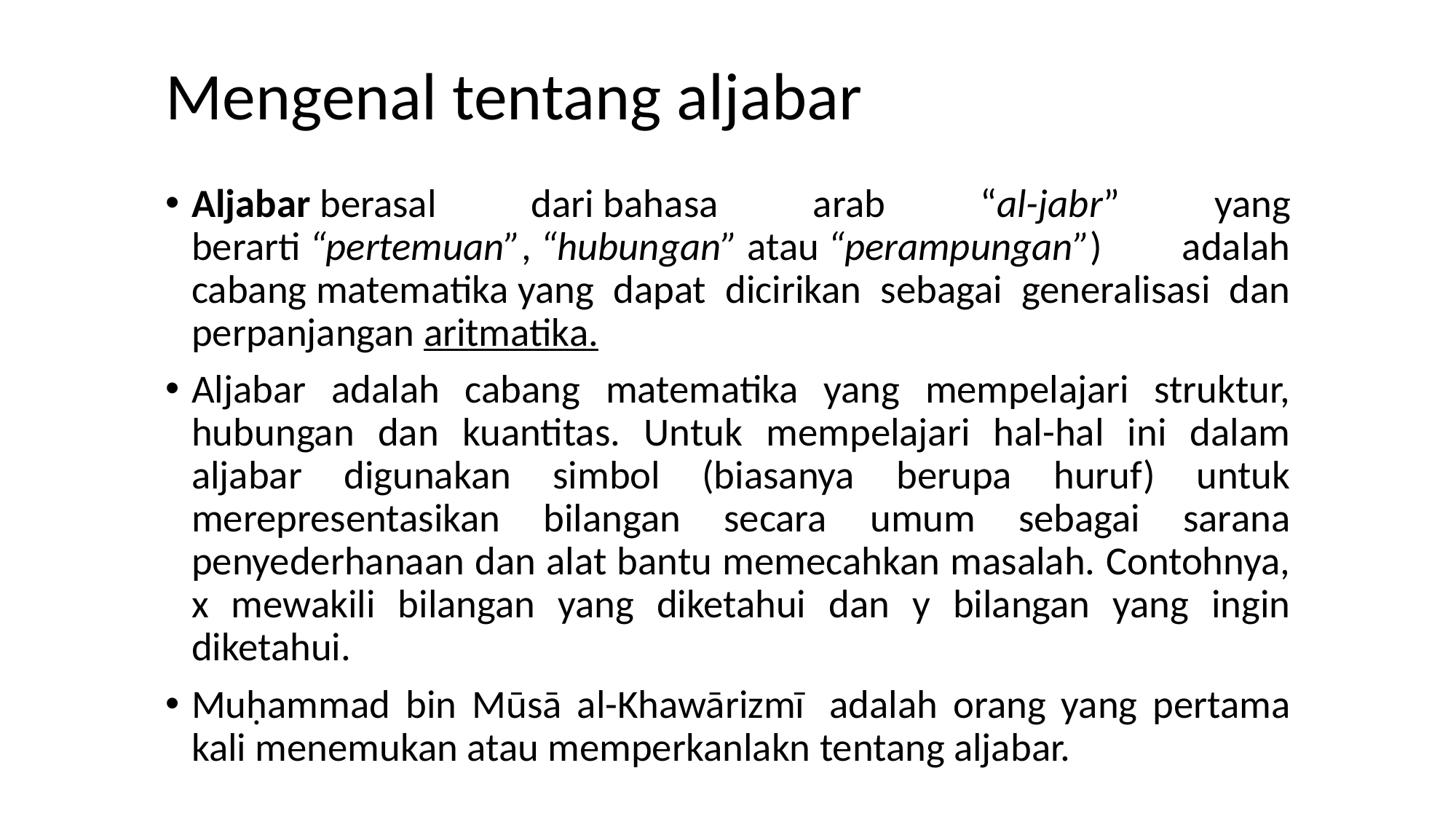

# Mengenal tentang aljabar
Aljabar berasal dari bahasa arab “al-jabr” yang berarti “pertemuan”, “hubungan” atau “perampungan”) adalah cabang matematika yang dapat dicirikan sebagai generalisasi dan perpanjangan aritmatika.
Aljabar adalah cabang matematika yang mempelajari struktur, hubungan dan kuantitas. Untuk mempelajari hal-hal ini dalam aljabar digunakan simbol (biasanya berupa huruf) untuk merepresentasikan bilangan secara umum sebagai sarana penyederhanaan dan alat bantu memecahkan masalah. Contohnya, x mewakili bilangan yang diketahui dan y bilangan yang ingin diketahui.
Muḥammad bin Mūsā al-Khawārizmī  adalah orang yang pertama kali menemukan atau memperkanlakn tentang aljabar.